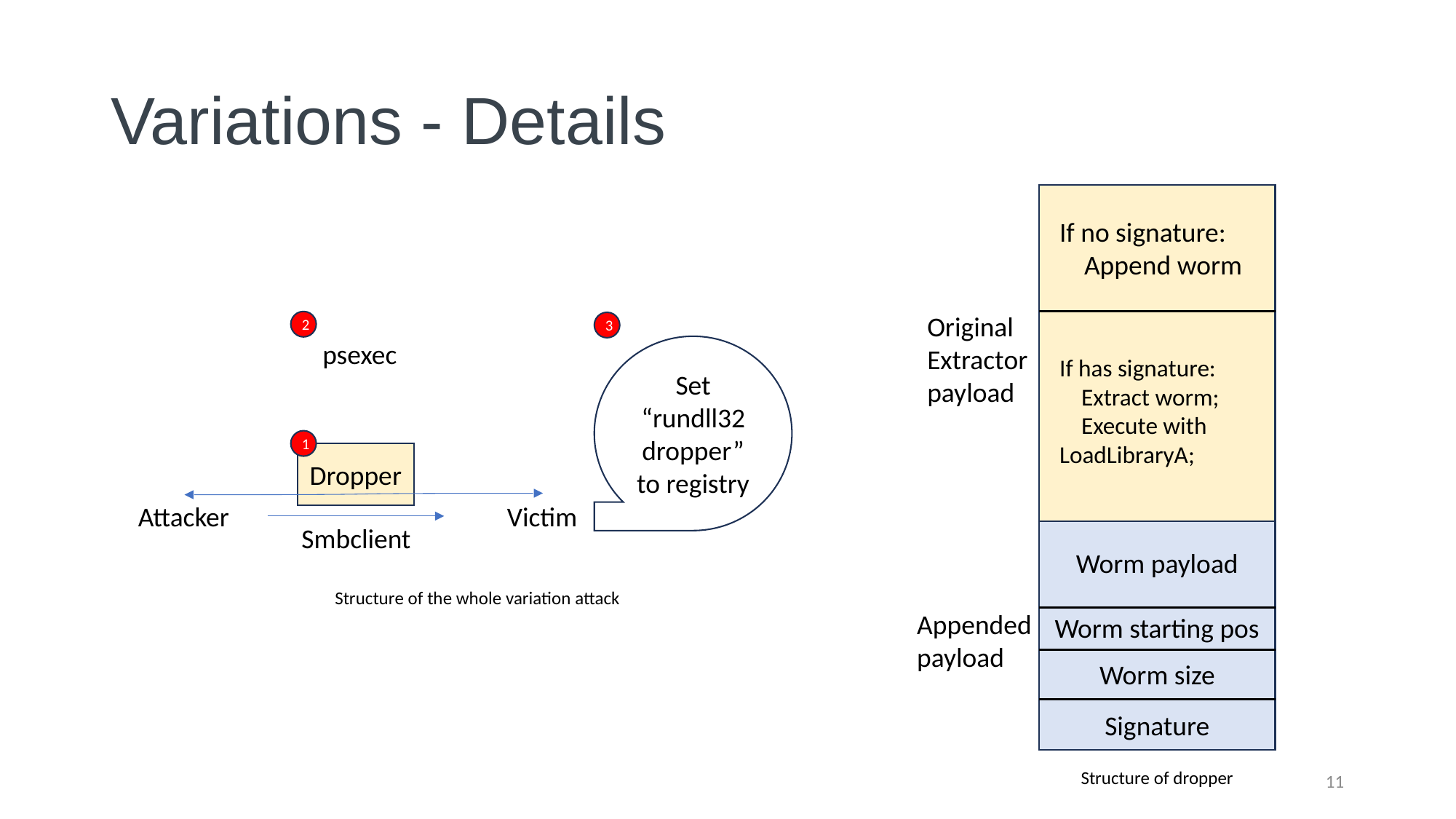

# Variations - Details

If no signature:
    Append worm
Original
Extractor payload
If has signature:
    Extract worm;
    Execute with LoadLibraryA;

Worm payload
Appended payload
Worm starting pos
Worm size
Signature
Structure of dropper
2
3
psexec
Set “rundll32 dropper”
to registry
1
Dropper
Attacker
Victim
Smbclient
Structure of the whole variation attack
11